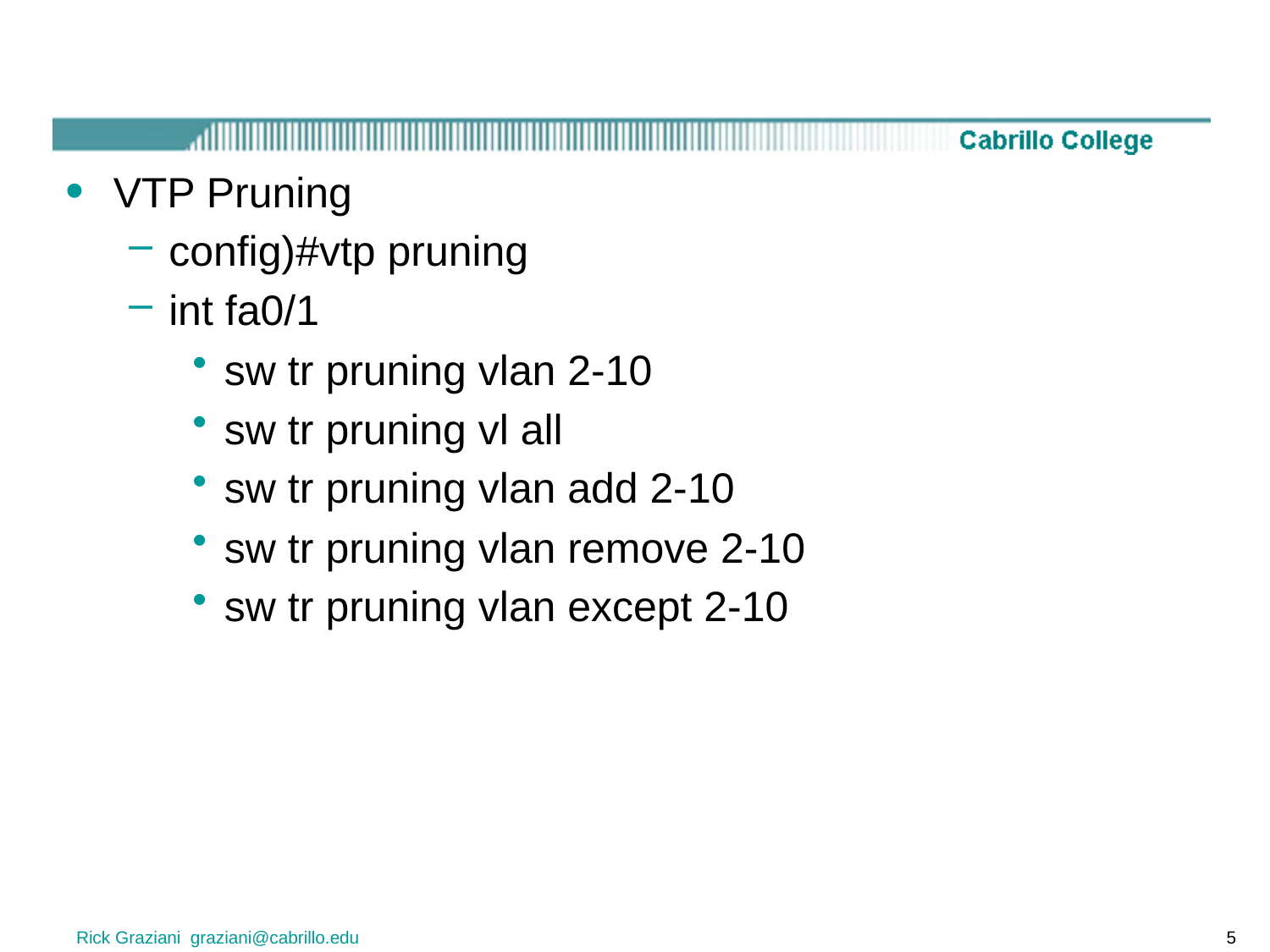

#
VTP Pruning
config)#vtp pruning
int fa0/1
sw tr pruning vlan 2-10
sw tr pruning vl all
sw tr pruning vlan add 2-10
sw tr pruning vlan remove 2-10
sw tr pruning vlan except 2-10

Rick Graziani  graziani@cabrillo.edu
5